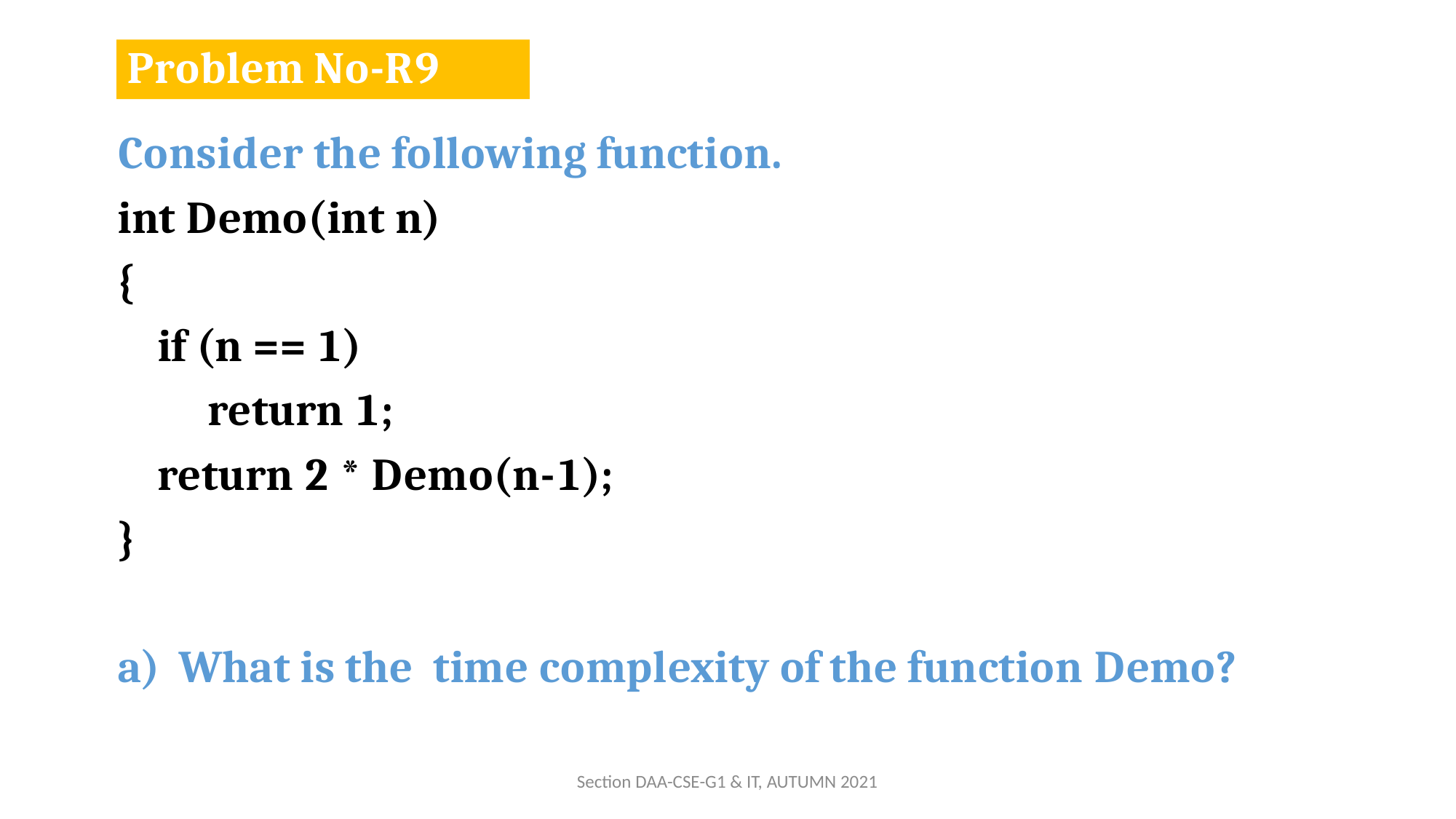

# Problem No-R9
Consider the following function.
int Demo(int n)
{
    if (n == 1)
         return 1;
    return 2 * Demo(n-1);
}

What is the  time complexity of the function Demo?

Section DAA-CSE-G1 & IT, AUTUMN 2021
38